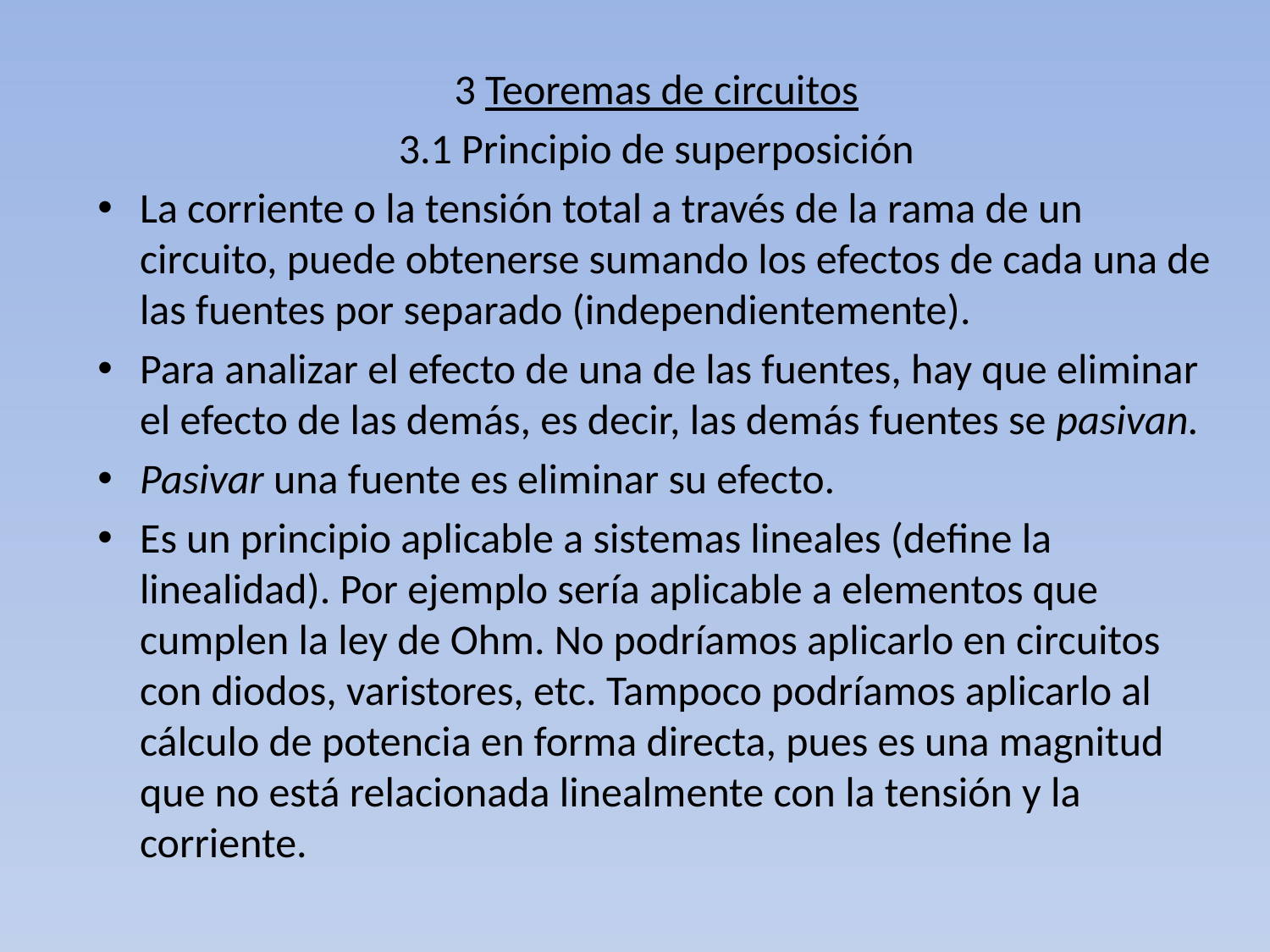

3 Teoremas de circuitos
3.1 Principio de superposición
La corriente o la tensión total a través de la rama de un circuito, puede obtenerse sumando los efectos de cada una de las fuentes por separado (independientemente).
Para analizar el efecto de una de las fuentes, hay que eliminar el efecto de las demás, es decir, las demás fuentes se pasivan.
Pasivar una fuente es eliminar su efecto.
Es un principio aplicable a sistemas lineales (define la linealidad). Por ejemplo sería aplicable a elementos que cumplen la ley de Ohm. No podríamos aplicarlo en circuitos con diodos, varistores, etc. Tampoco podríamos aplicarlo al cálculo de potencia en forma directa, pues es una magnitud que no está relacionada linealmente con la tensión y la corriente.